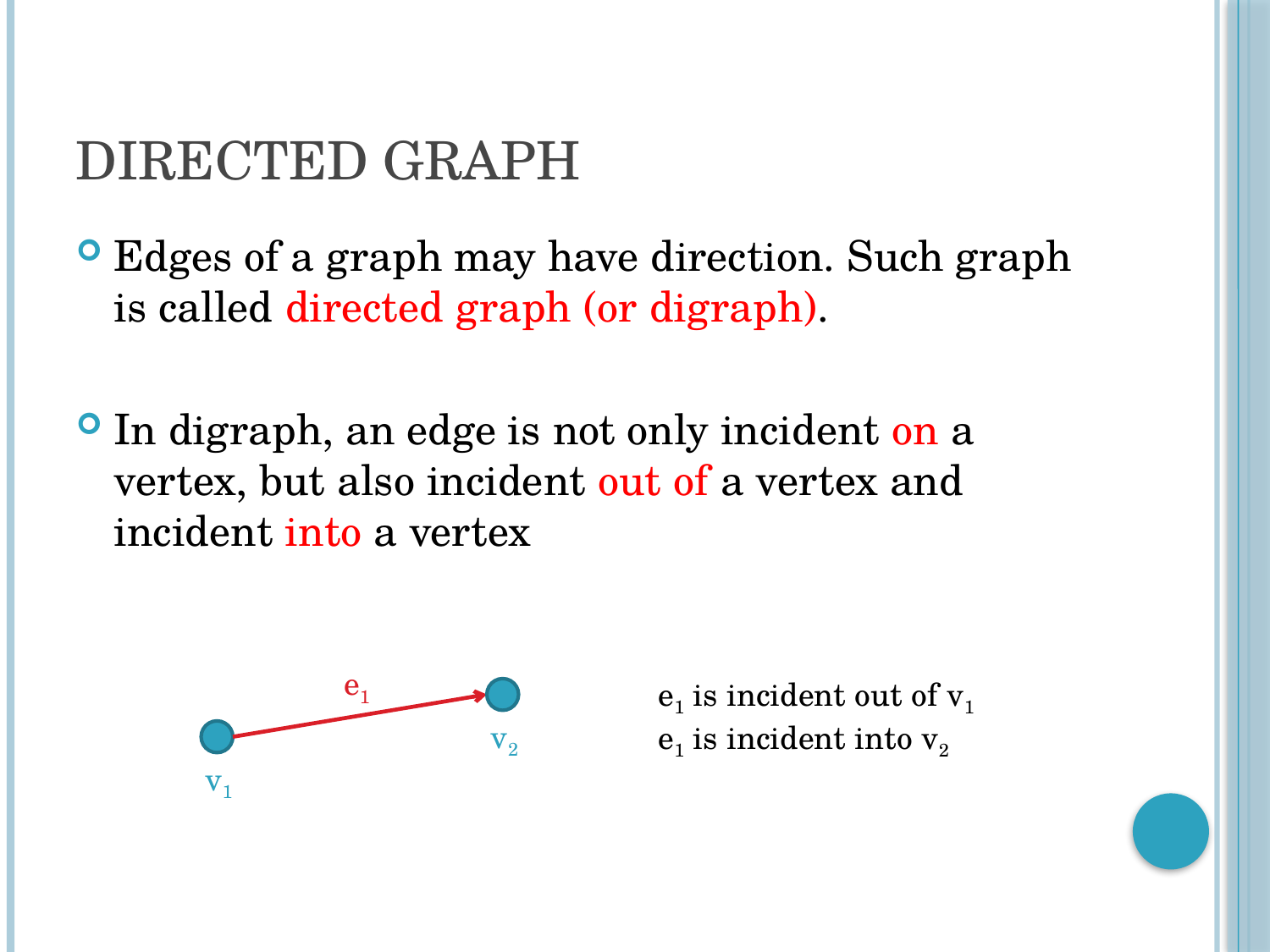

# Directed Graph
Edges of a graph may have direction. Such graph is called directed graph (or digraph).

In digraph, an edge is not only incident on a vertex, but also incident out of a vertex and incident into a vertex
e1
e1 is incident out of v1
e1 is incident into v2

v2

v1